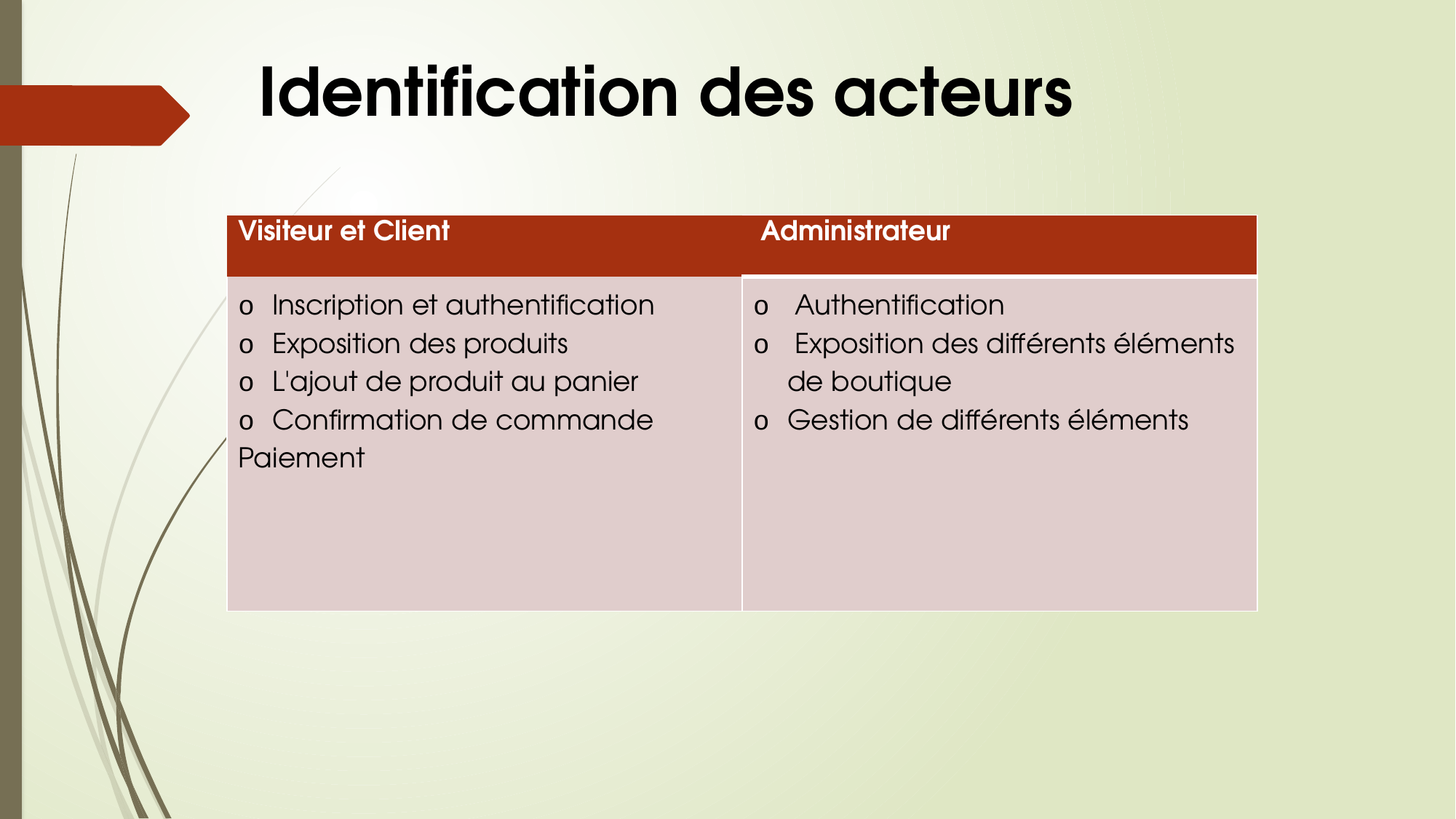

# Identification des acteurs
| Visiteur et Client | Administrateur |
| --- | --- |
| Inscription et authentification Exposition des produits L'ajout de produit au panier Confirmation de commande Paiement | Authentification Exposition des différents éléments de boutique Gestion de différents éléments |